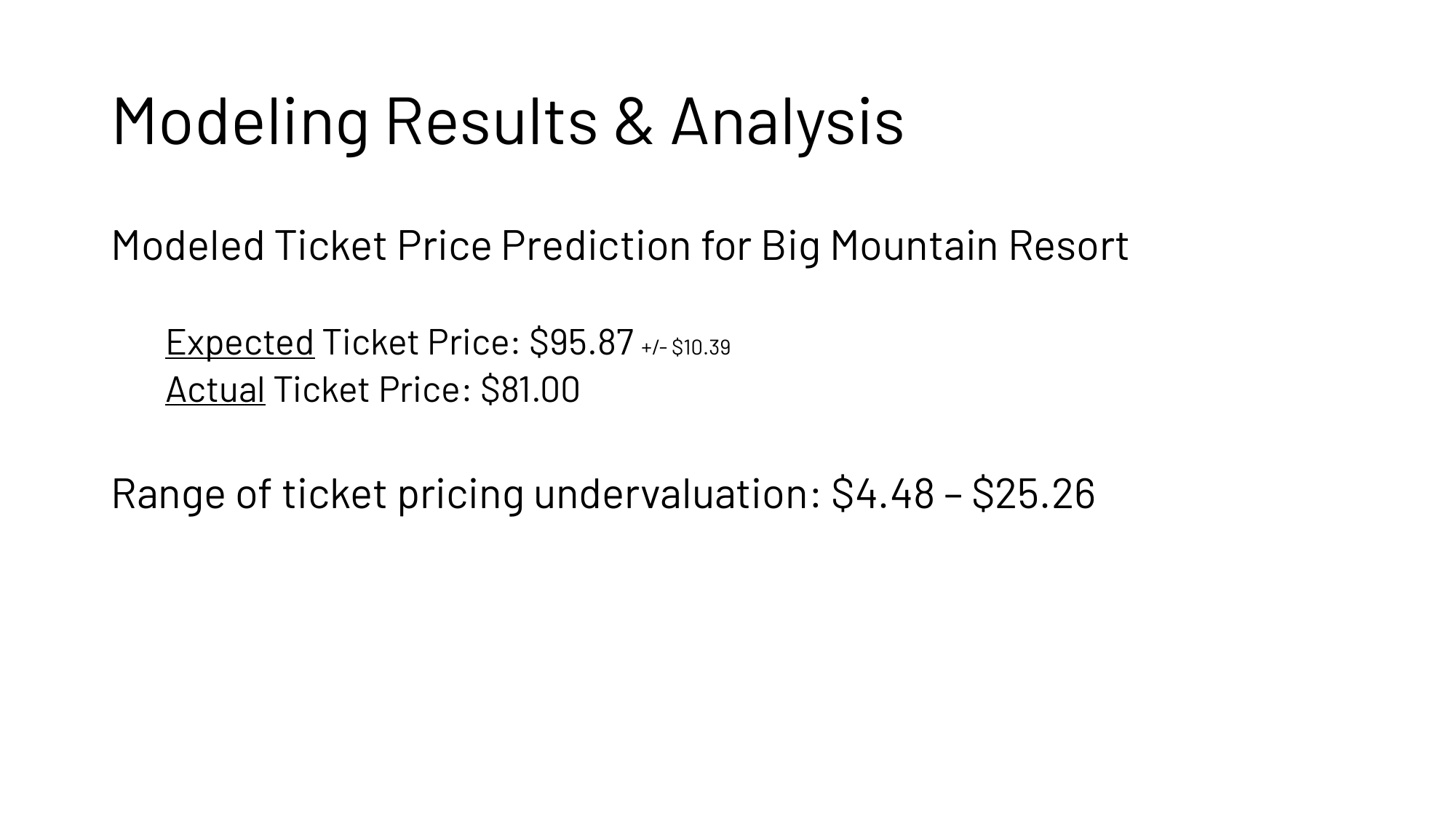

# Modeling Results & Analysis
Modeled Ticket Price Prediction for Big Mountain Resort

Expected Ticket Price: $95.87 +/- $10.39
Actual Ticket Price: $81.00

Range of ticket pricing undervaluation: $4.48 – $25.26